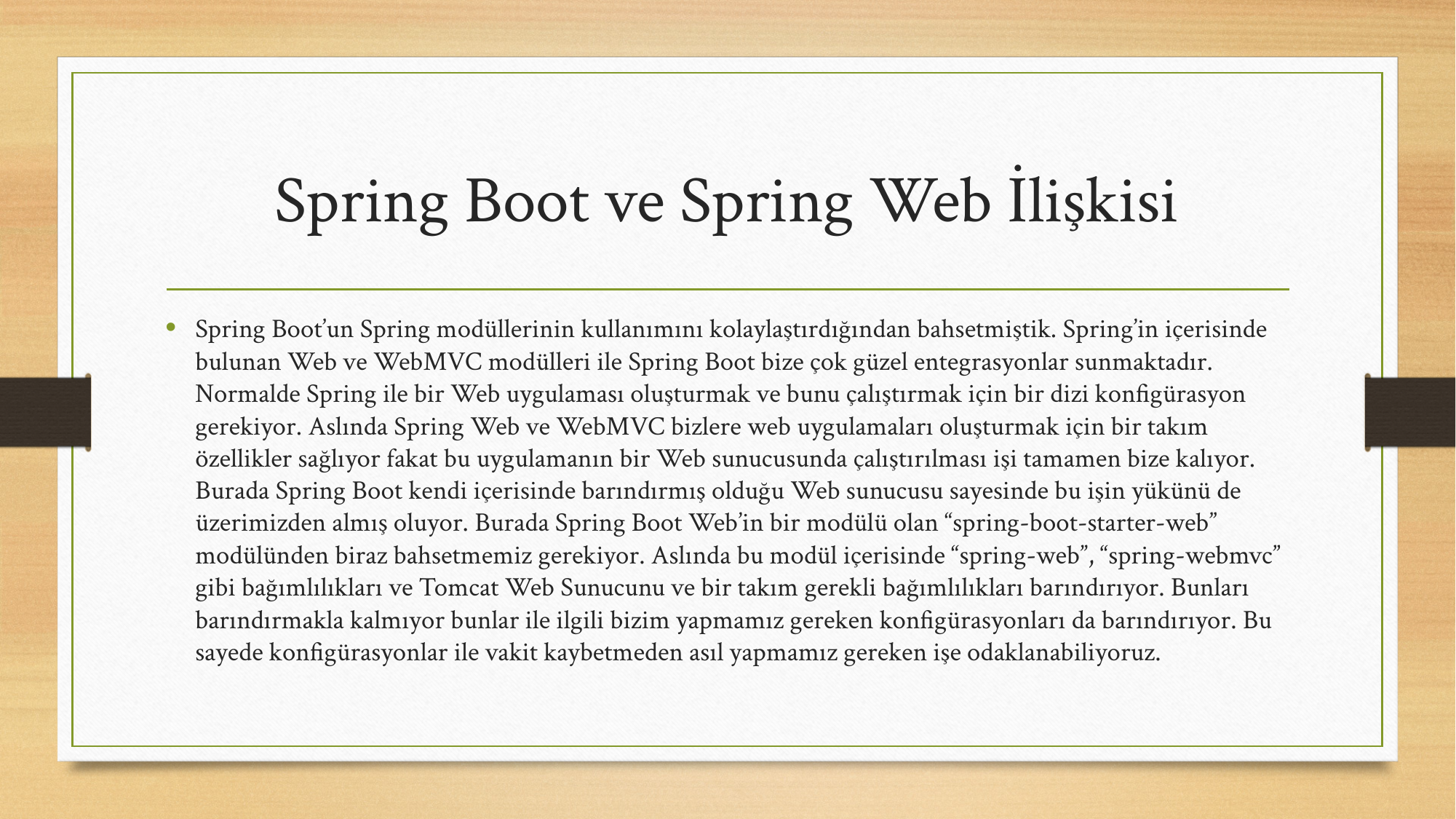

# Spring Boot ve Spring Web İlişkisi
Spring Boot’un Spring modüllerinin kullanımını kolaylaştırdığından bahsetmiştik. Spring’in içerisinde bulunan Web ve WebMVC modülleri ile Spring Boot bize çok güzel entegrasyonlar sunmaktadır. Normalde Spring ile bir Web uygulaması oluşturmak ve bunu çalıştırmak için bir dizi konfigürasyon gerekiyor. Aslında Spring Web ve WebMVC bizlere web uygulamaları oluşturmak için bir takım özellikler sağlıyor fakat bu uygulamanın bir Web sunucusunda çalıştırılması işi tamamen bize kalıyor. Burada Spring Boot kendi içerisinde barındırmış olduğu Web sunucusu sayesinde bu işin yükünü de üzerimizden almış oluyor. Burada Spring Boot Web’in bir modülü olan “spring-boot-starter-web” modülünden biraz bahsetmemiz gerekiyor. Aslında bu modül içerisinde “spring-web”, “spring-webmvc” gibi bağımlılıkları ve Tomcat Web Sunucunu ve bir takım gerekli bağımlılıkları barındırıyor. Bunları barındırmakla kalmıyor bunlar ile ilgili bizim yapmamız gereken konfigürasyonları da barındırıyor. Bu sayede konfigürasyonlar ile vakit kaybetmeden asıl yapmamız gereken işe odaklanabiliyoruz.